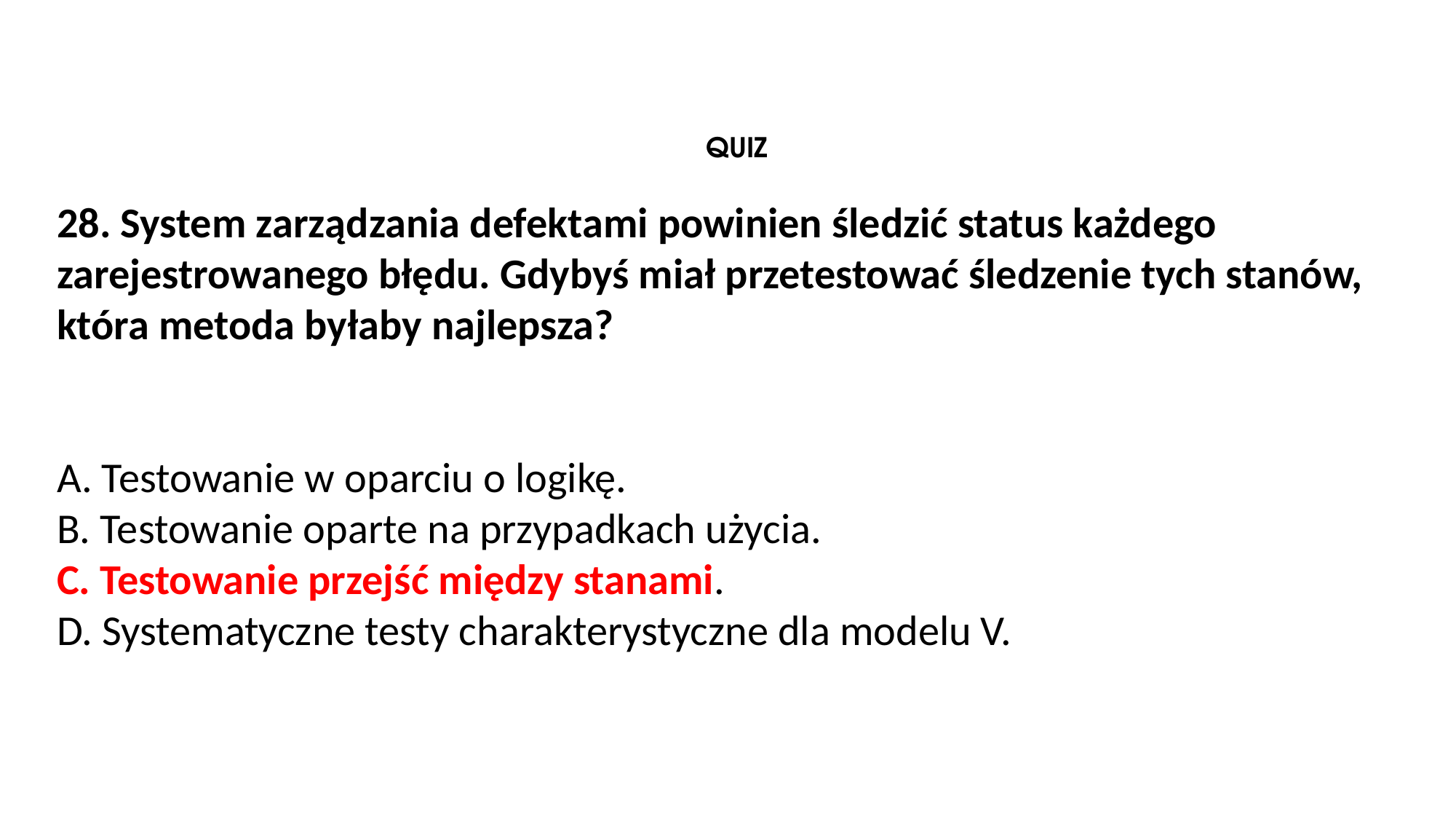

QUIZ

28. System zarządzania defektami powinien śledzić status każdego zarejestrowanego błędu. Gdybyś miał przetestować śledzenie tych stanów, która metoda byłaby najlepsza?

A. Testowanie w oparciu o logikę.
B. Testowanie oparte na przypadkach użycia.
C. Testowanie przejść między stanami.
D. Systematyczne testy charakterystyczne dla modelu V.